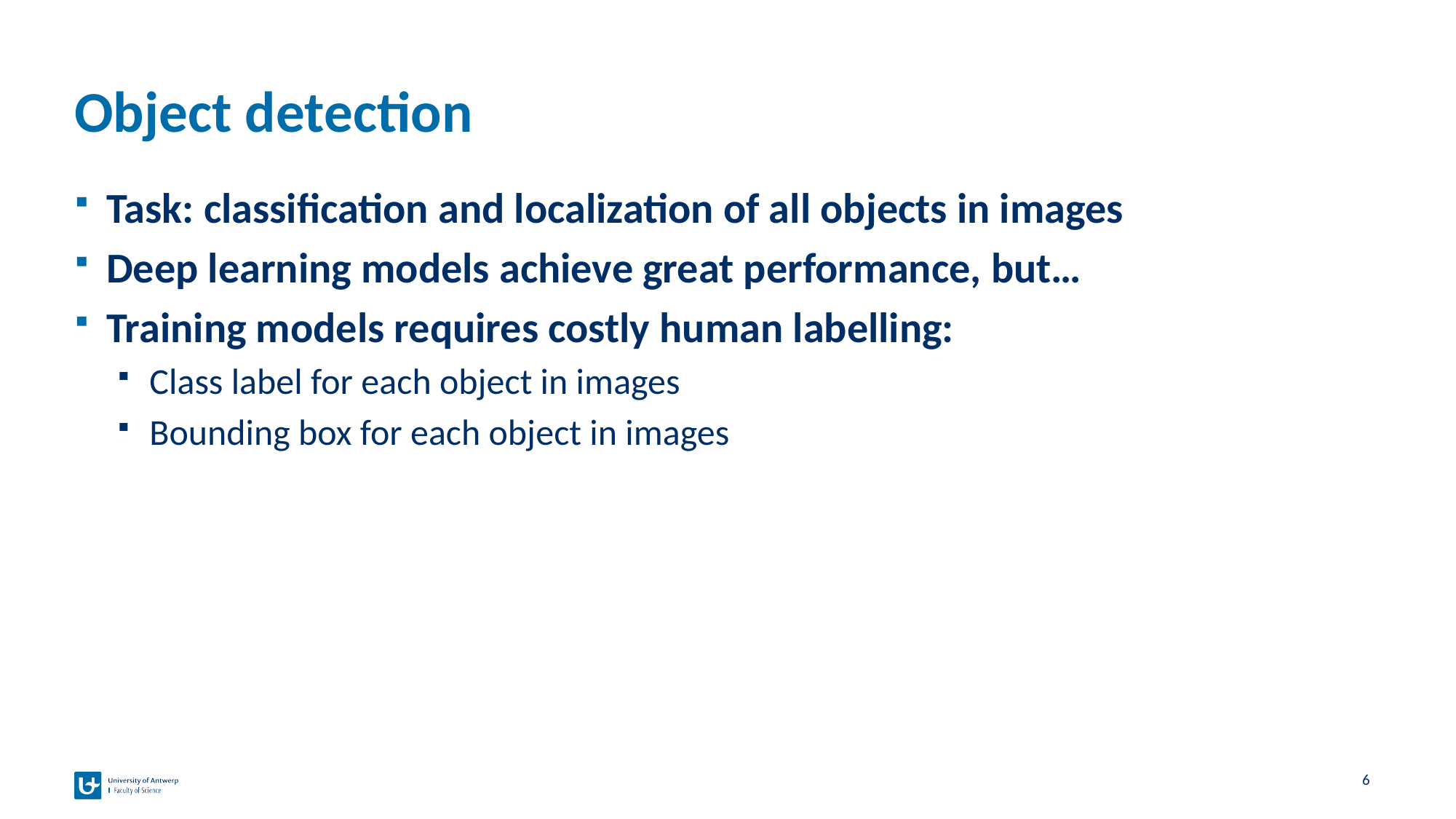

# Object detection
Task: classification and localization of all objects in images
Deep learning models achieve great performance, but…
Training models requires costly human labelling:
Class label for each object in images
Bounding box for each object in images

6